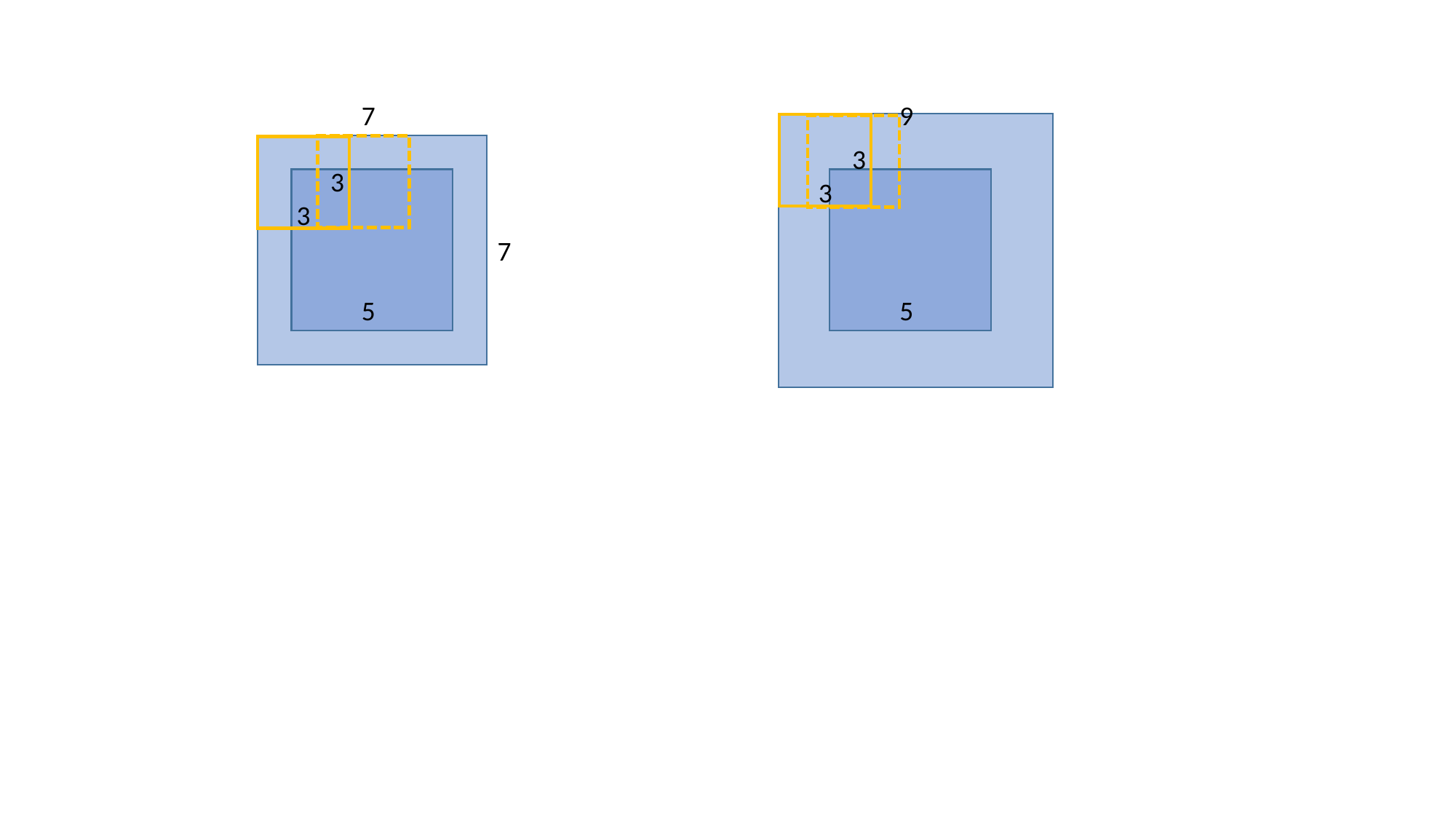

7

3

3
7
5
9

3

3
5
9